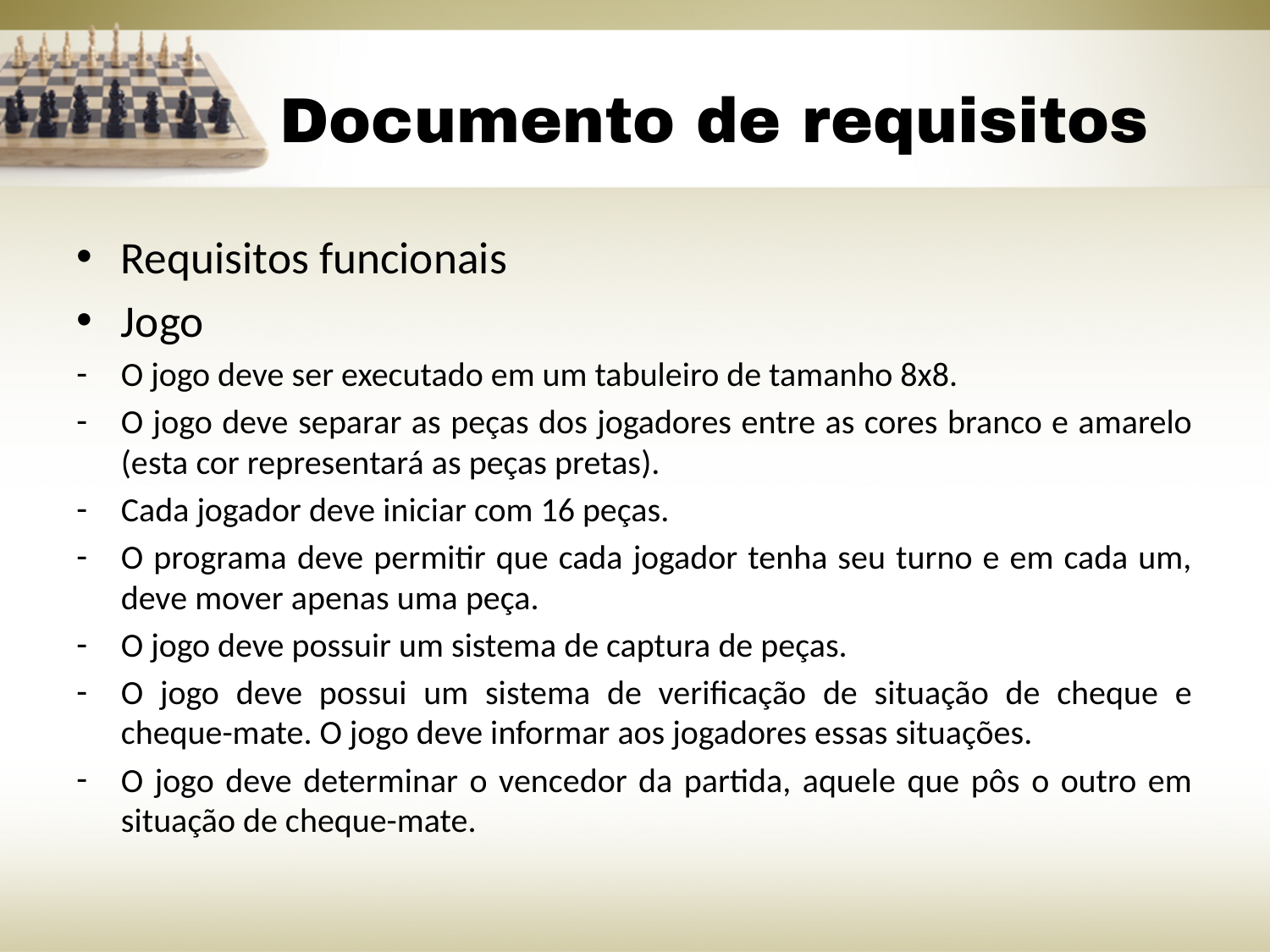

# Documento de requisitos
Requisitos funcionais
Jogo
O jogo deve ser executado em um tabuleiro de tamanho 8x8.
O jogo deve separar as peças dos jogadores entre as cores branco e amarelo (esta cor representará as peças pretas).
Cada jogador deve iniciar com 16 peças.
O programa deve permitir que cada jogador tenha seu turno e em cada um, deve mover apenas uma peça.
O jogo deve possuir um sistema de captura de peças.
O jogo deve possui um sistema de verificação de situação de cheque e cheque-mate. O jogo deve informar aos jogadores essas situações.
O jogo deve determinar o vencedor da partida, aquele que pôs o outro em situação de cheque-mate.